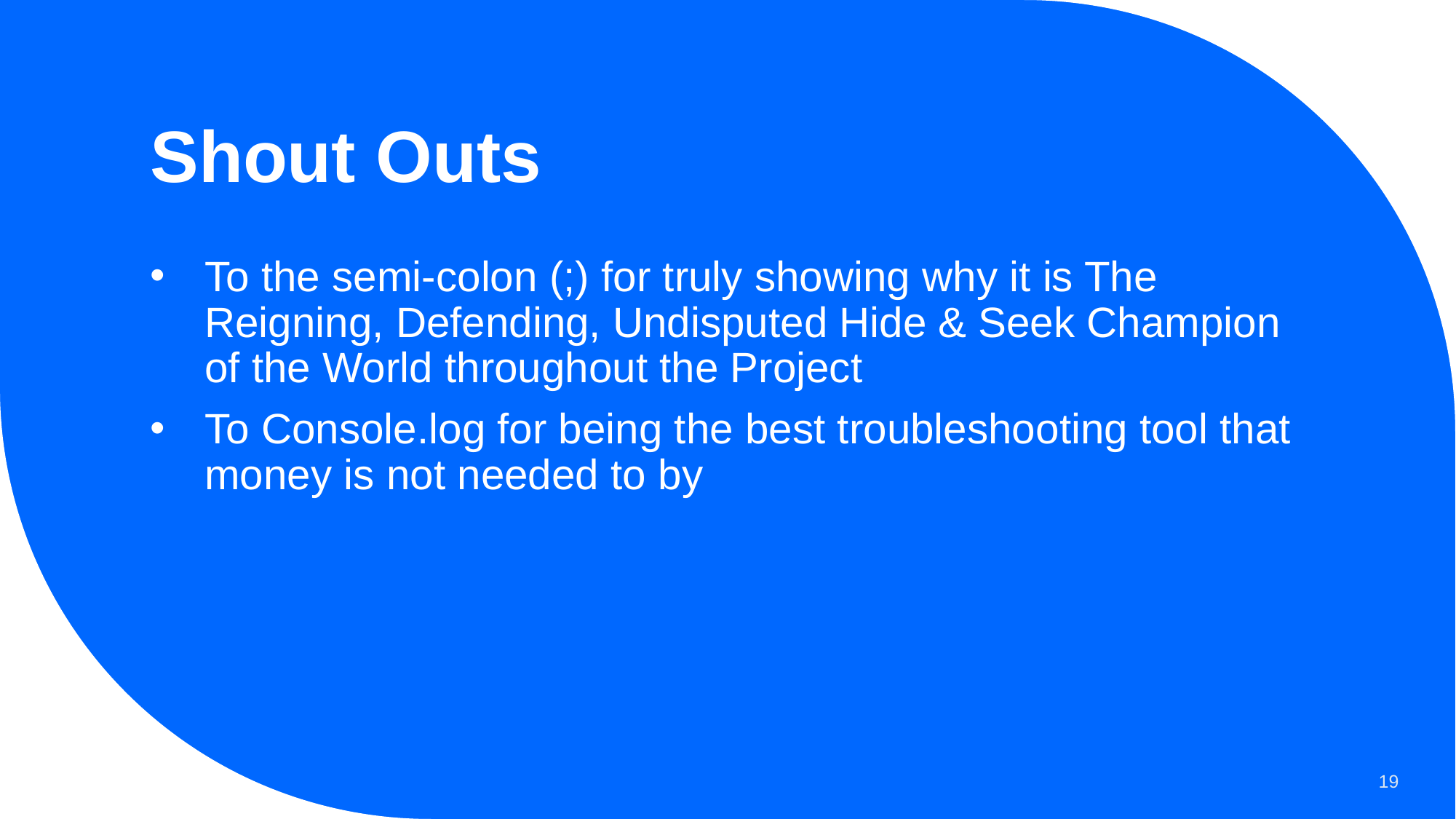

# Shout Outs
To the semi-colon (;) for truly showing why it is The Reigning, Defending, Undisputed Hide & Seek Champion of the World throughout the Project
To Console.log for being the best troubleshooting tool that money is not needed to by
19